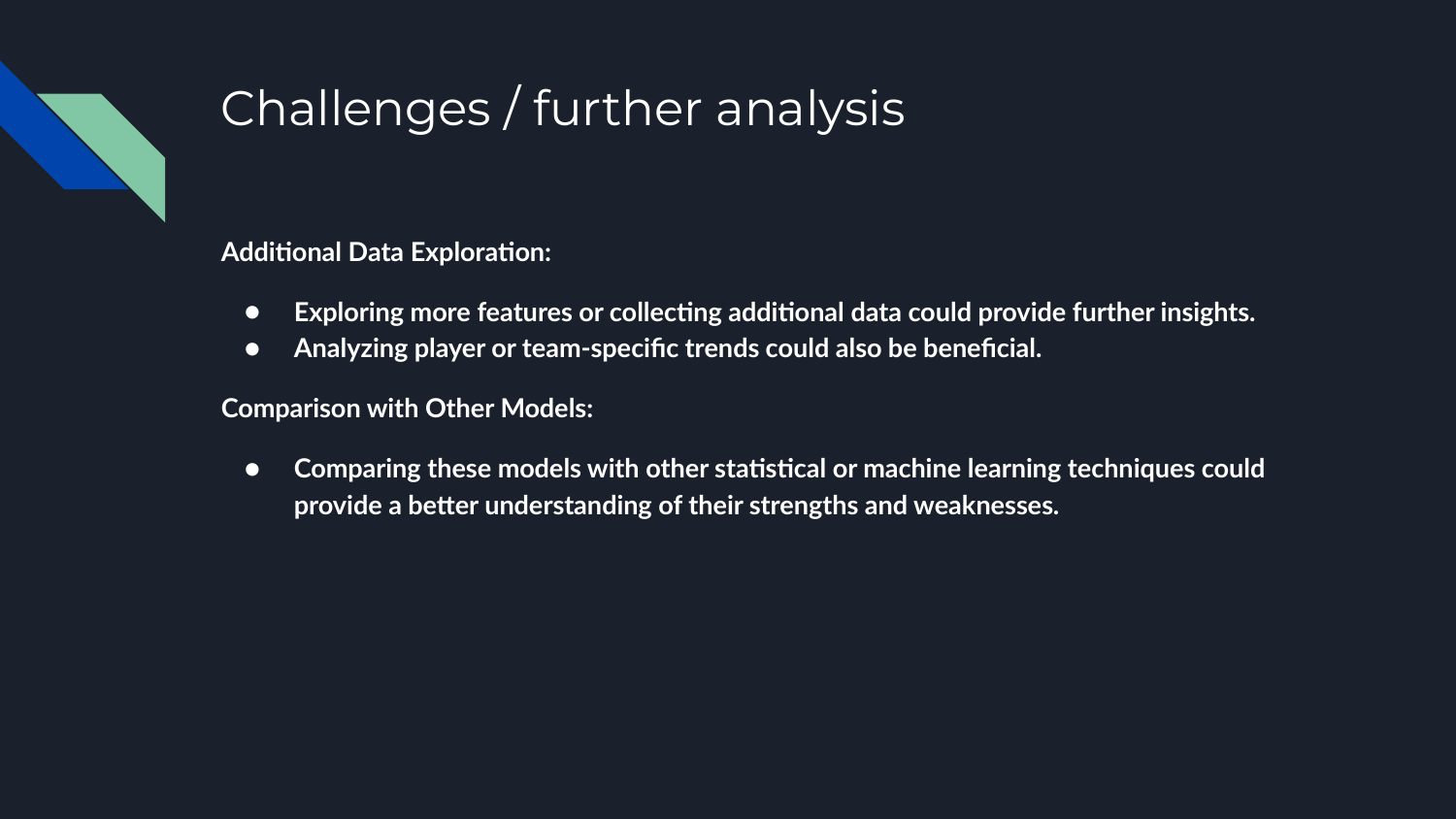

# Challenges / further analysis
Additional Data Exploration:
Exploring more features or collecting additional data could provide further insights.
Analyzing player or team-specific trends could also be beneficial.
Comparison with Other Models:
Comparing these models with other statistical or machine learning techniques could provide a better understanding of their strengths and weaknesses.